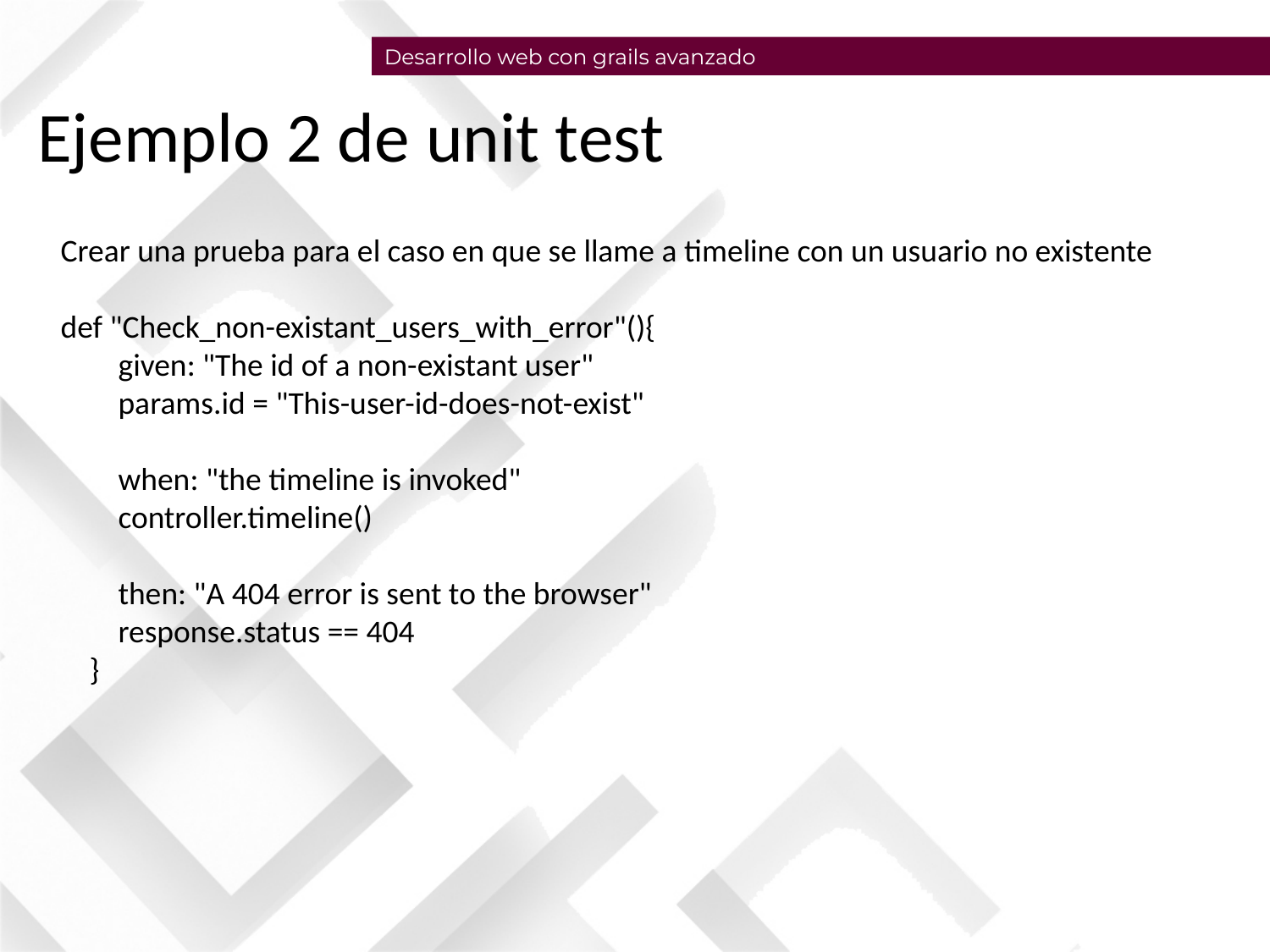

Desarrollo web con grails avanzado
Ejemplo 2 de unit test
Crear una prueba para el caso en que se llame a timeline con un usuario no existente

def "Check_non-existant_users_with_error"(){
        given: "The id of a non-existant user"
        params.id = "This-user-id-does-not-exist"
        when: "the timeline is invoked"
        controller.timeline()
        then: "A 404 error is sent to the browser"
        response.status == 404
    }